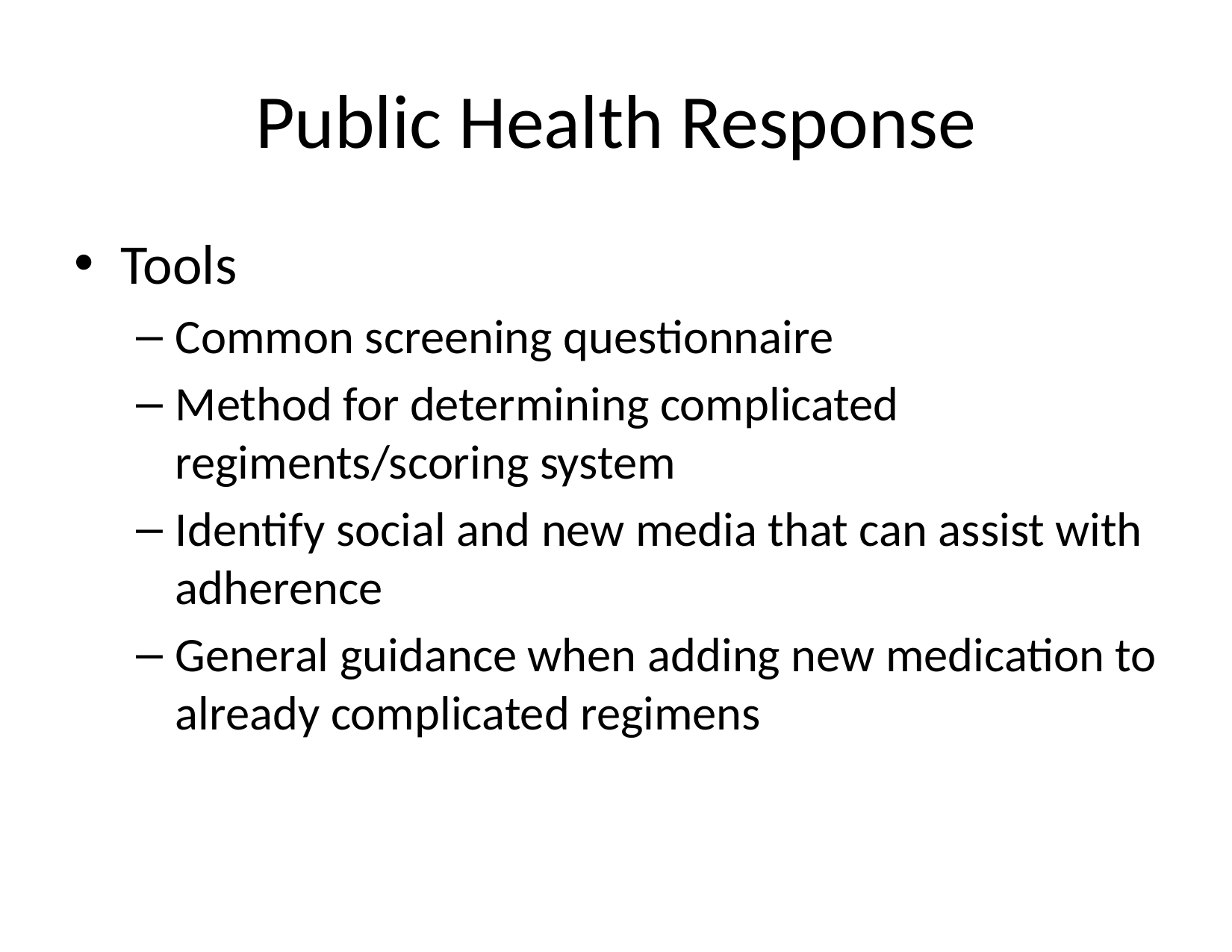

# Public Health Response
Tools
Common screening questionnaire
Method for determining complicated regiments/scoring system
Identify social and new media that can assist with adherence
General guidance when adding new medication to already complicated regimens